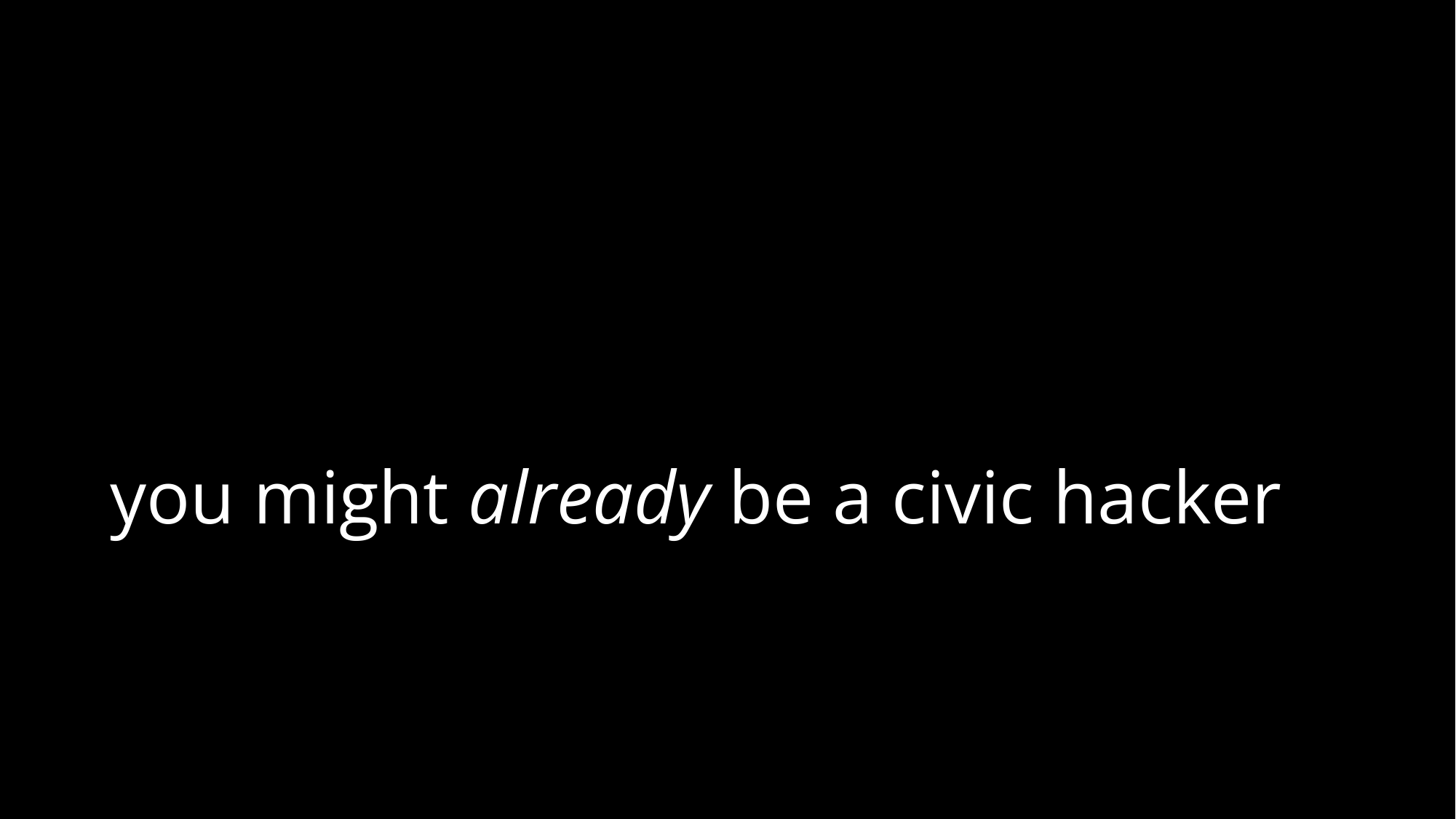

# you might already be a civic hacker